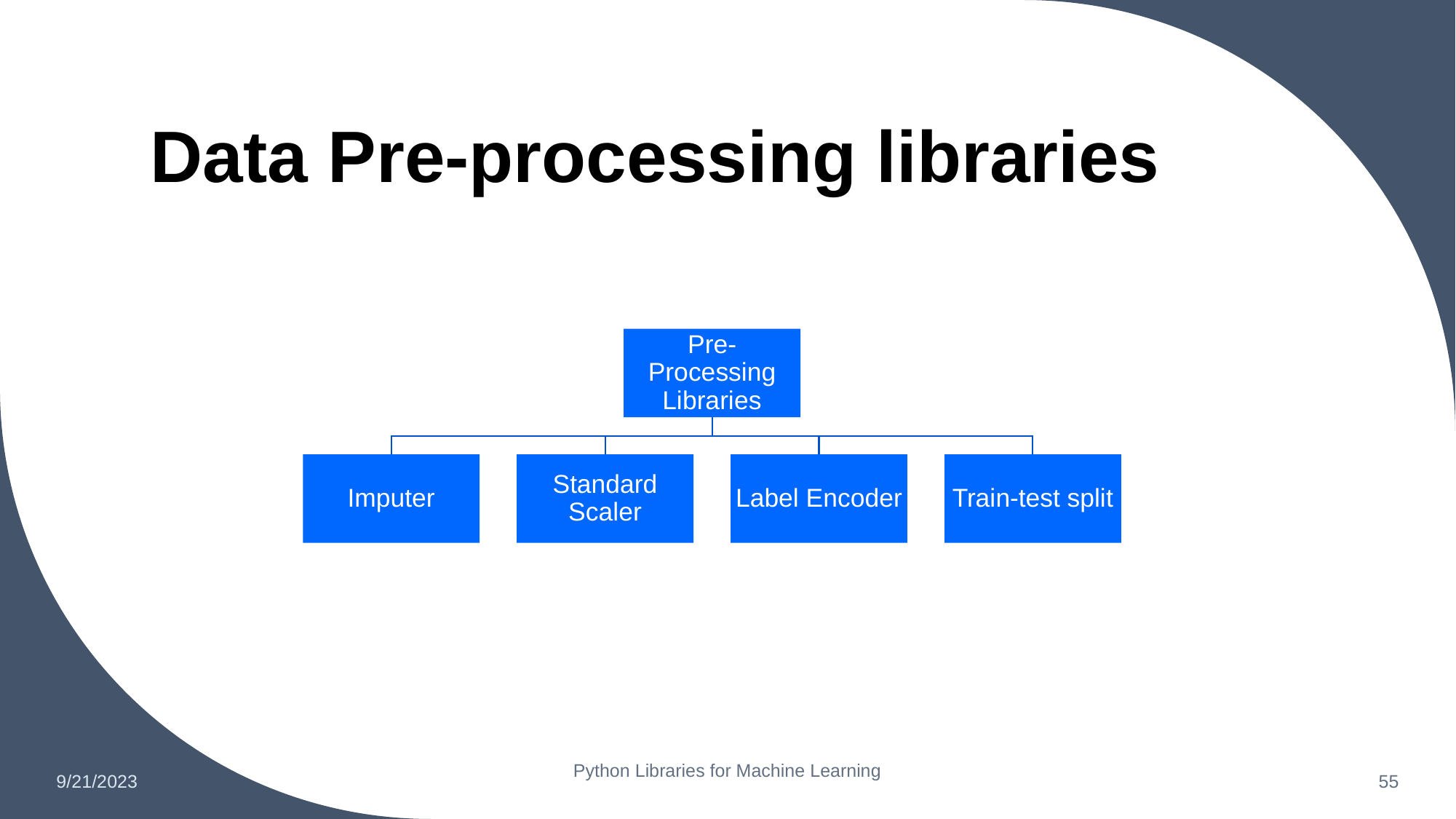

# Data Pre-processing libraries

Pre-Processing Libraries

Imputer

Standard Scaler

Label Encoder

Train-test split
You
9/21/2023
Python Libraries for Machine Learning

55